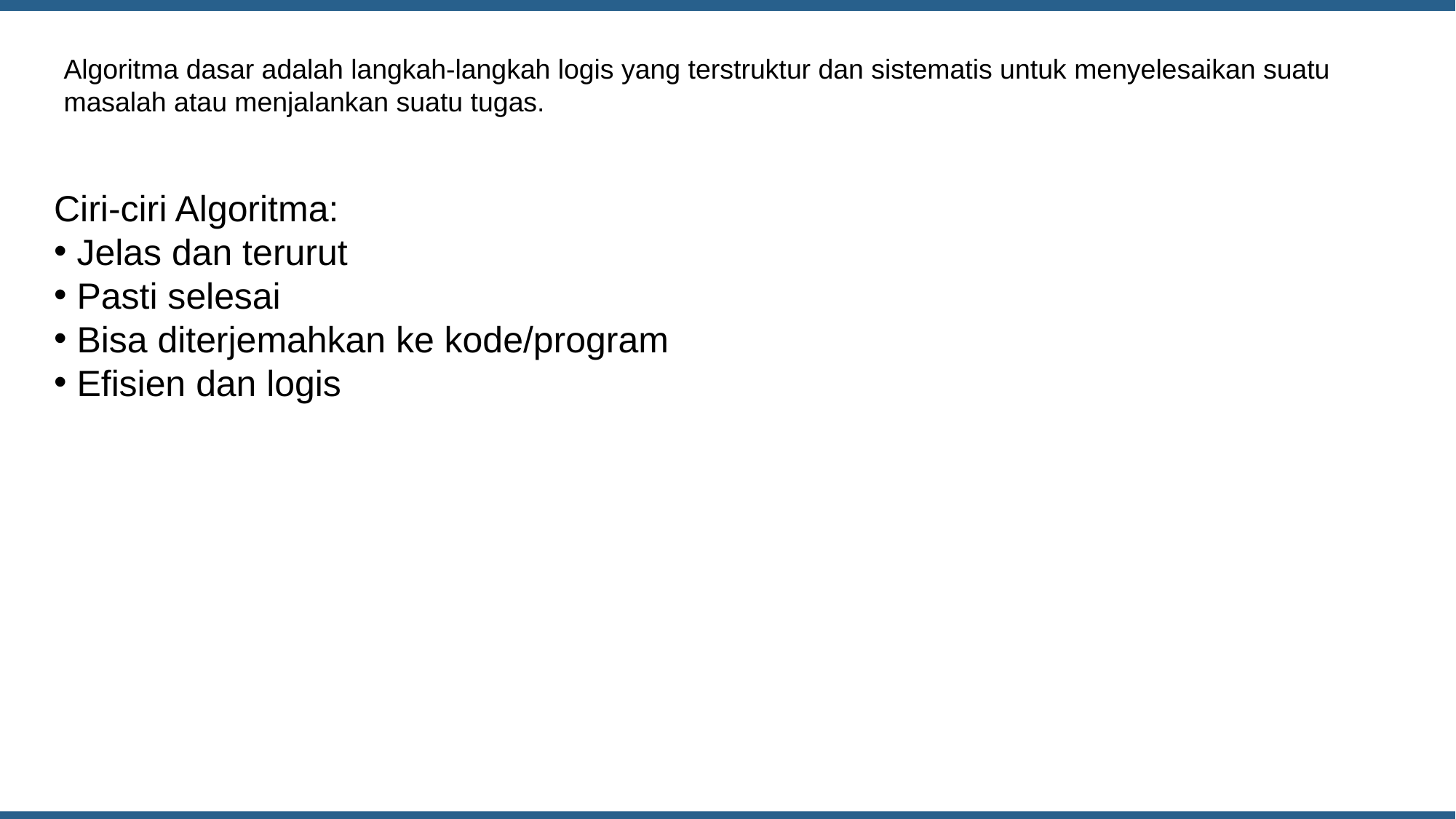

Algoritma dasar adalah langkah-langkah logis yang terstruktur dan sistematis untuk menyelesaikan suatu masalah atau menjalankan suatu tugas.
Ciri-ciri Algoritma:
 Jelas dan terurut
 Pasti selesai
 Bisa diterjemahkan ke kode/program
 Efisien dan logis